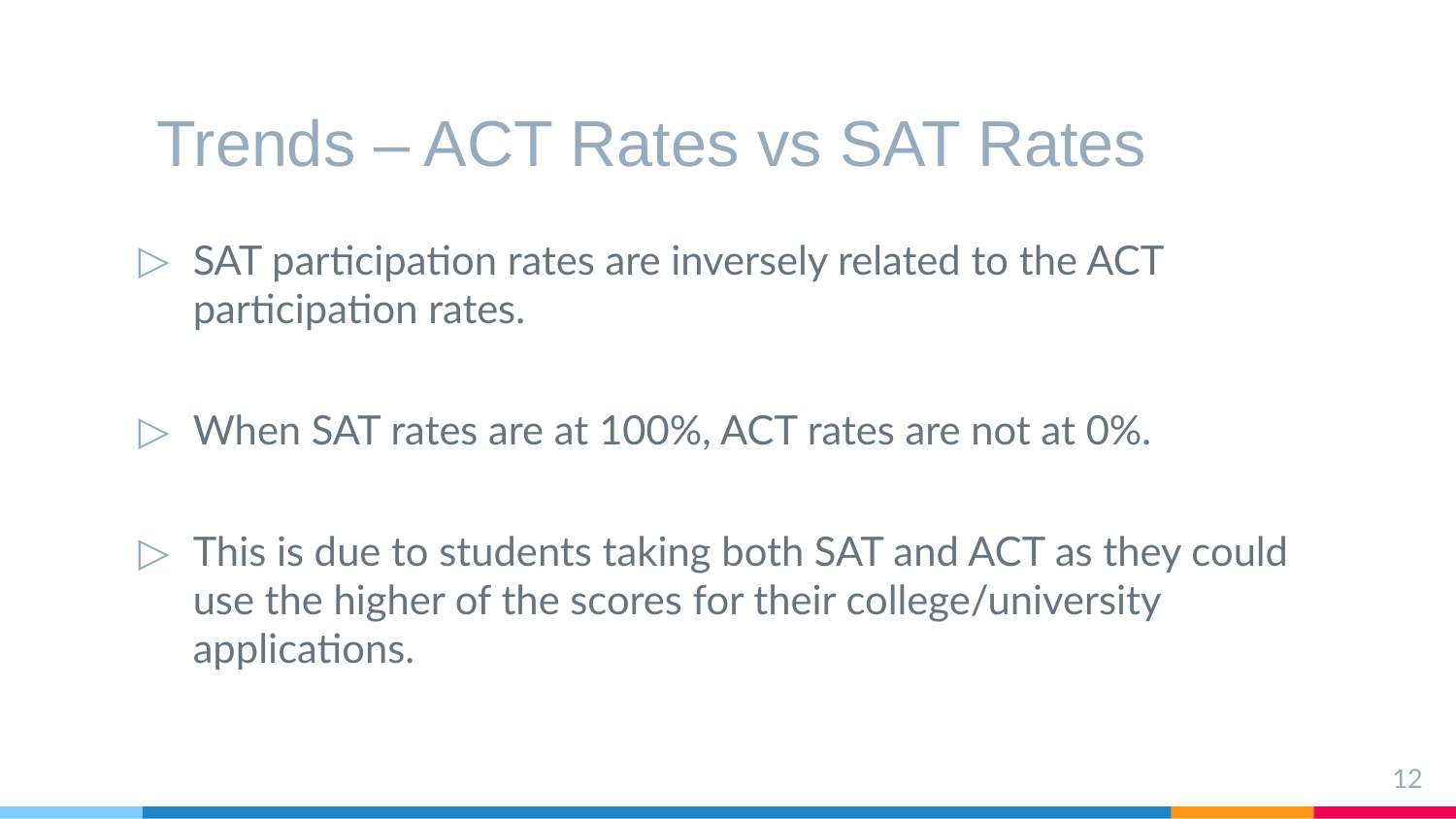

# Trends – ACT Rates vs SAT Rates
SAT participation rates are inversely related to the ACT participation rates.

When SAT rates are at 100%, ACT rates are not at 0%.

This is due to students taking both SAT and ACT as they could use the higher of the scores for their college/university applications.

12